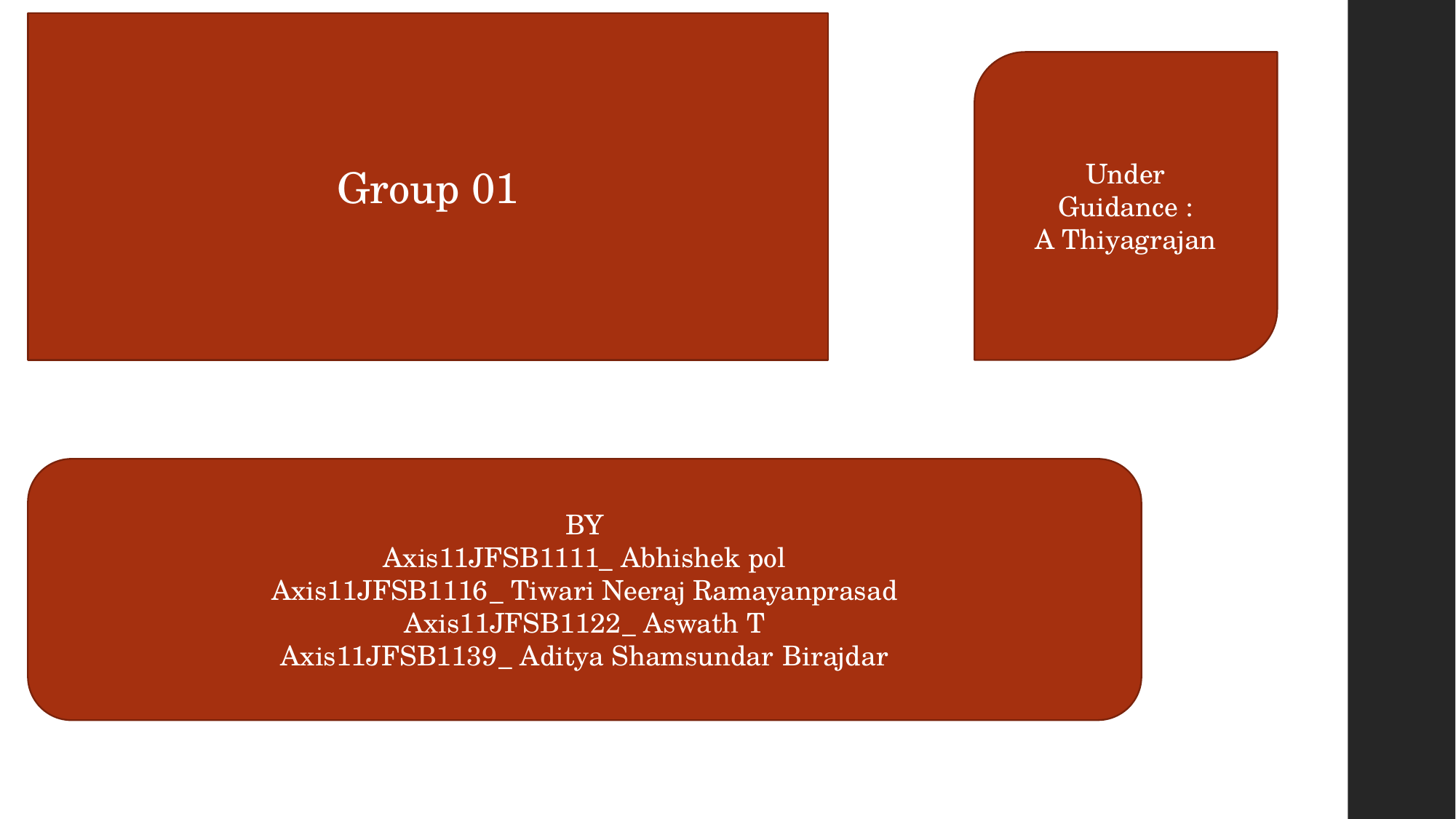

Group 01
Under
Guidance :
A Thiyagrajan
BY
Axis11JFSB1111_ Abhishek pol
Axis11JFSB1116	_ Tiwari Neeraj Ramayanprasad
Axis11JFSB1122	_ Aswath T
Axis11JFSB1139	_ Aditya Shamsundar Birajdar